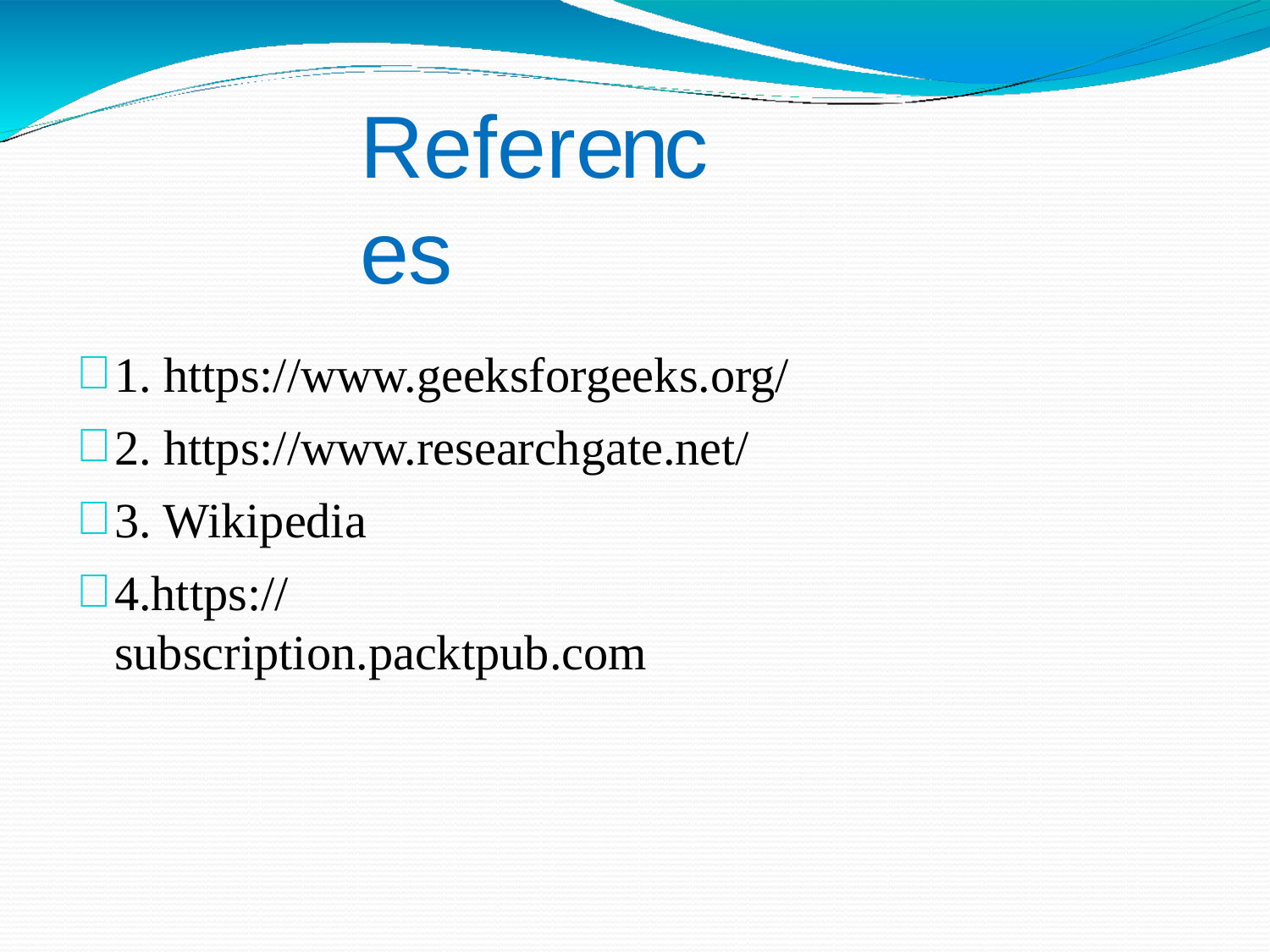

# References
1. https://www.geeksforgeeks.org/
2. https://www.researchgate.net/
3. Wikipedia
4.https://subscription.packtpub.com